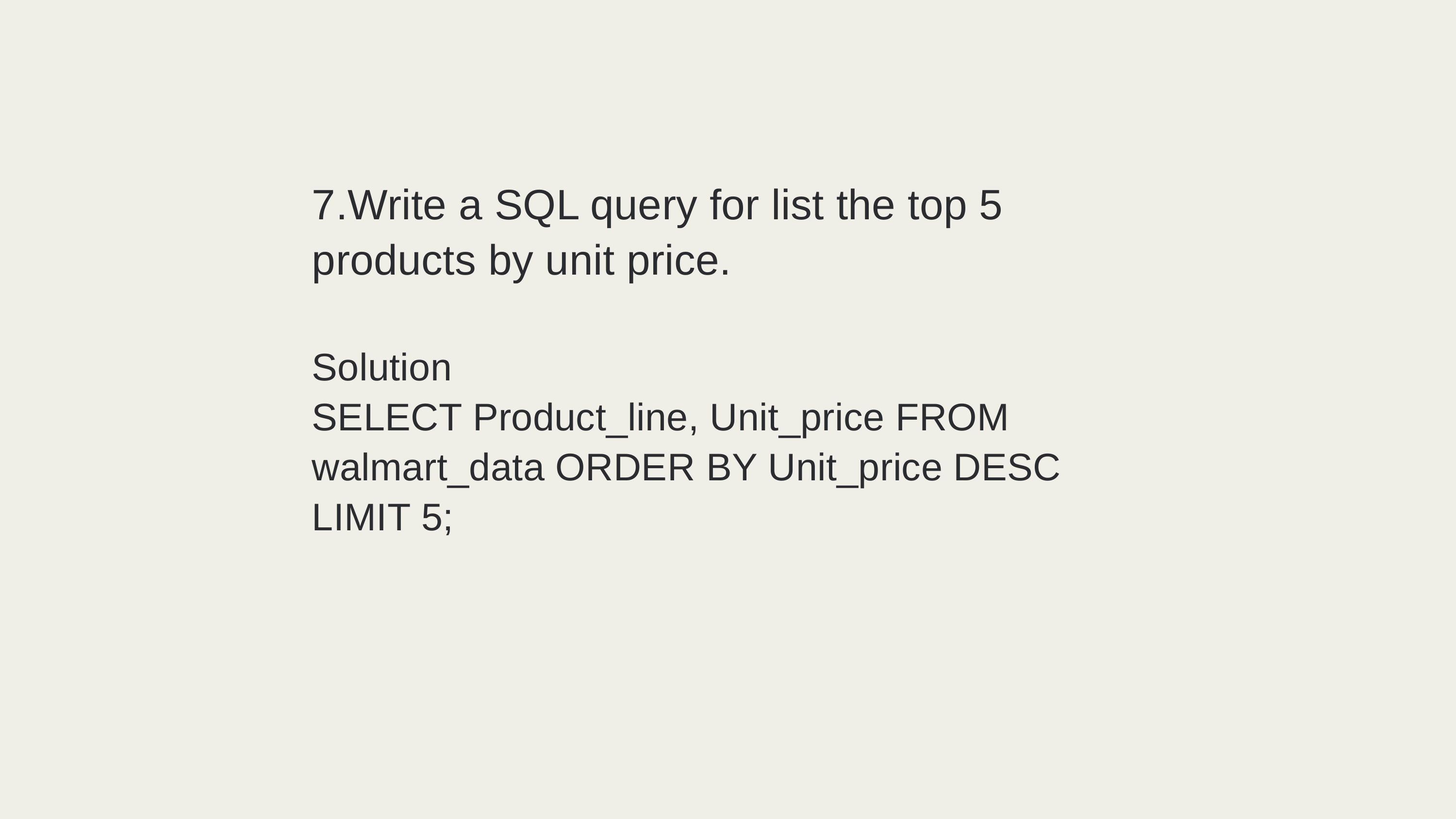

7.Write a SQL query for list the top 5 products by unit price.

Solution
SELECT Product_line, Unit_price FROM walmart_data ORDER BY Unit_price DESC LIMIT 5;